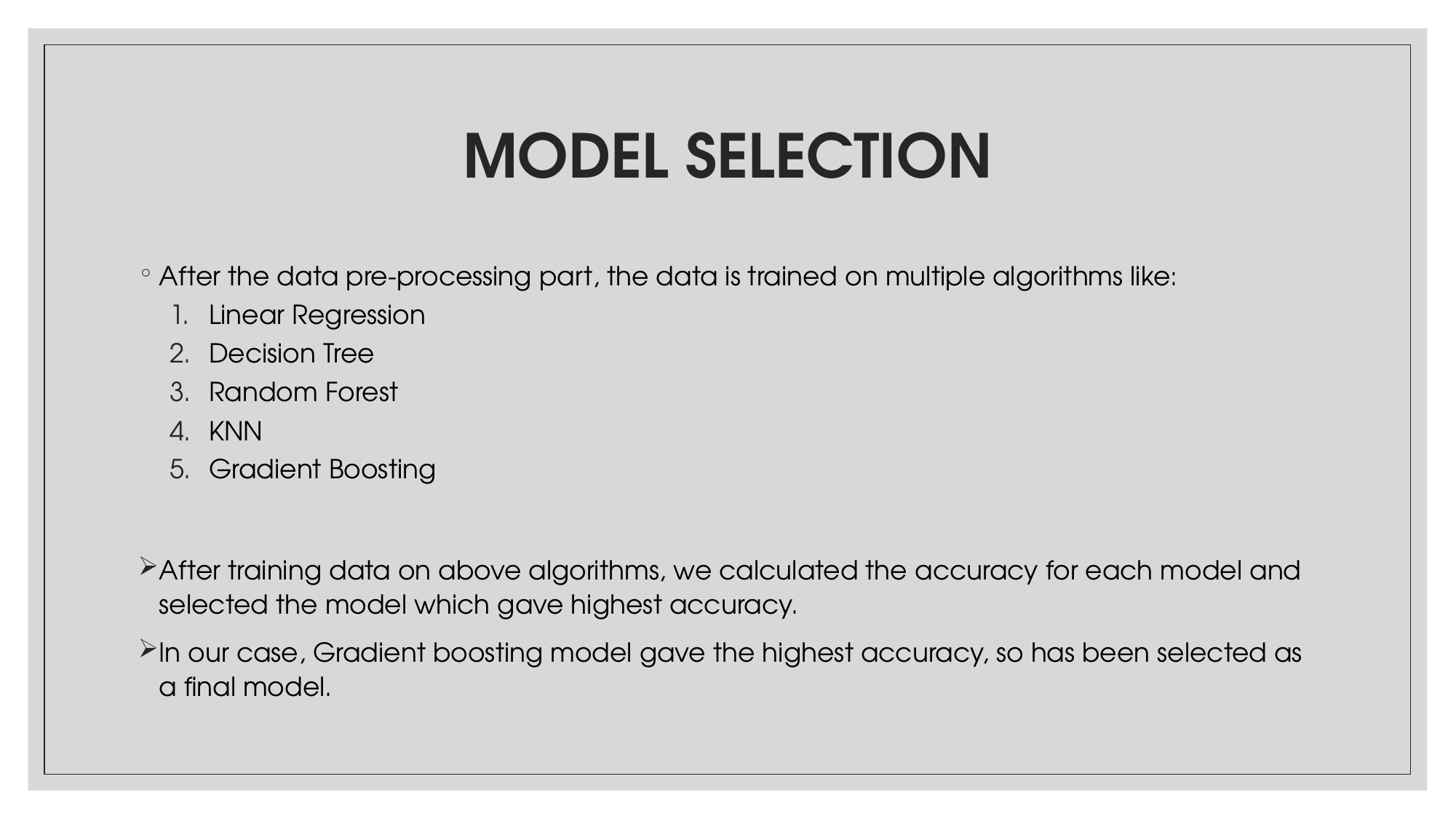

# MODEL SELECTION
After the data pre-processing part, the data is trained on multiple algorithms like:
Linear Regression
Decision Tree
Random Forest
KNN
Gradient Boosting

After training data on above algorithms, we calculated the accuracy for each model and selected the model which gave highest accuracy.
In our case, Gradient boosting model gave the highest accuracy, so has been selected as a final model.